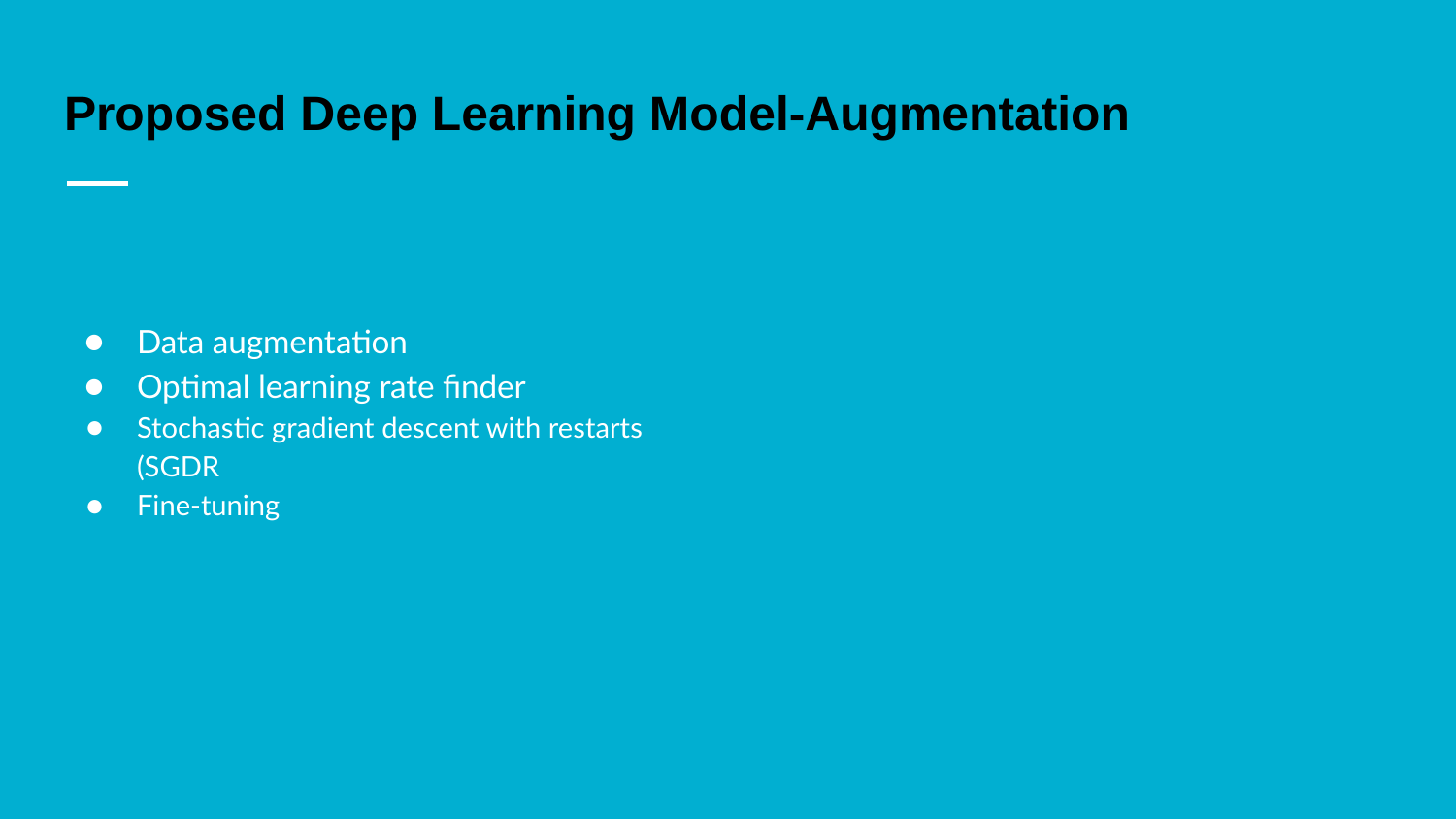

# Proposed Deep Learning Model-Augmentation

Data augmentation
Optimal learning rate finder
Stochastic gradient descent with restarts (SGDR
Fine‑tuning